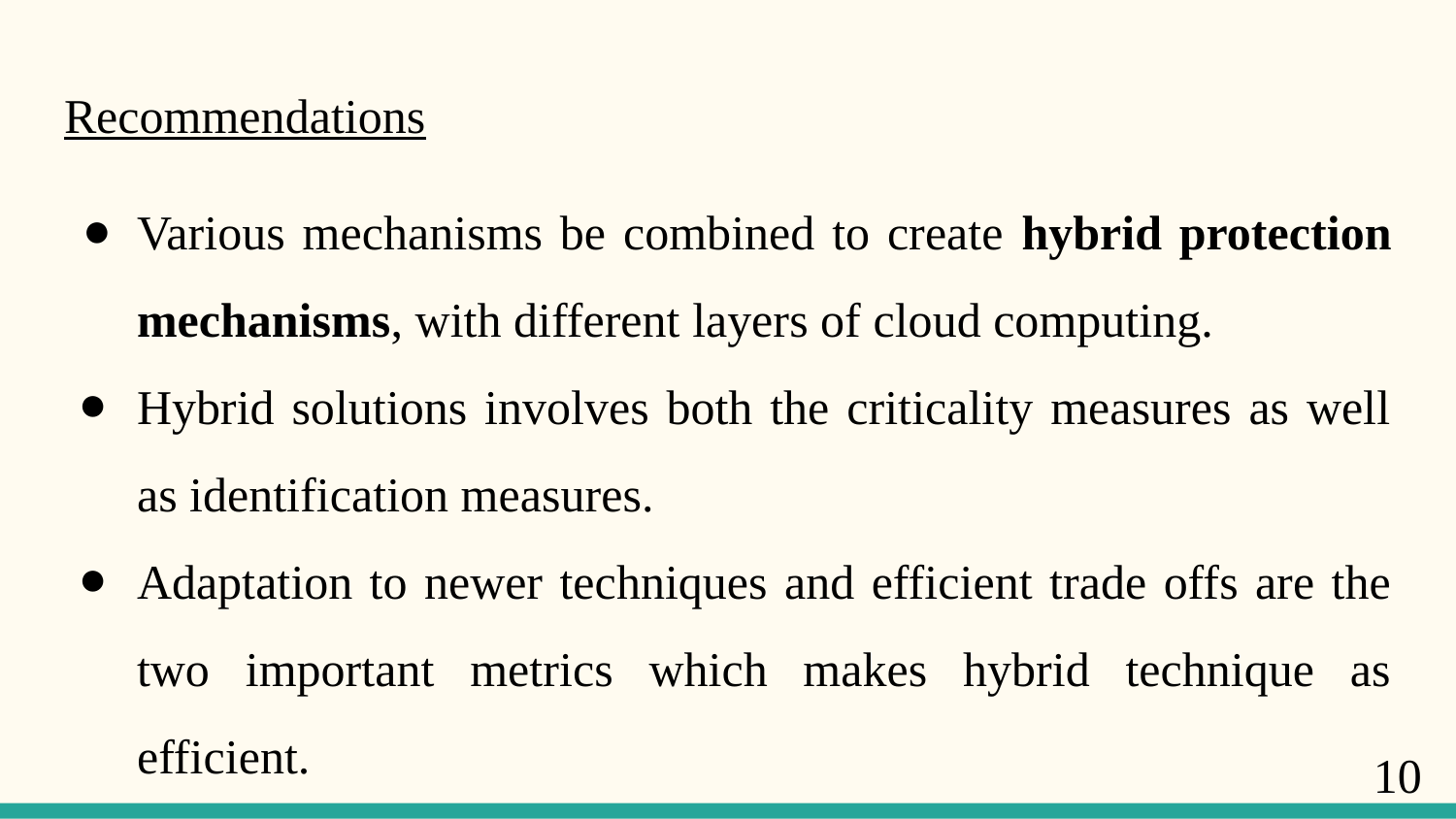

# Recommendations
Various mechanisms be combined to create hybrid protection mechanisms, with different layers of cloud computing.
Hybrid solutions involves both the criticality measures as well as identification measures.
Adaptation to newer techniques and efficient trade offs are the two important metrics which makes hybrid technique as efficient.

10